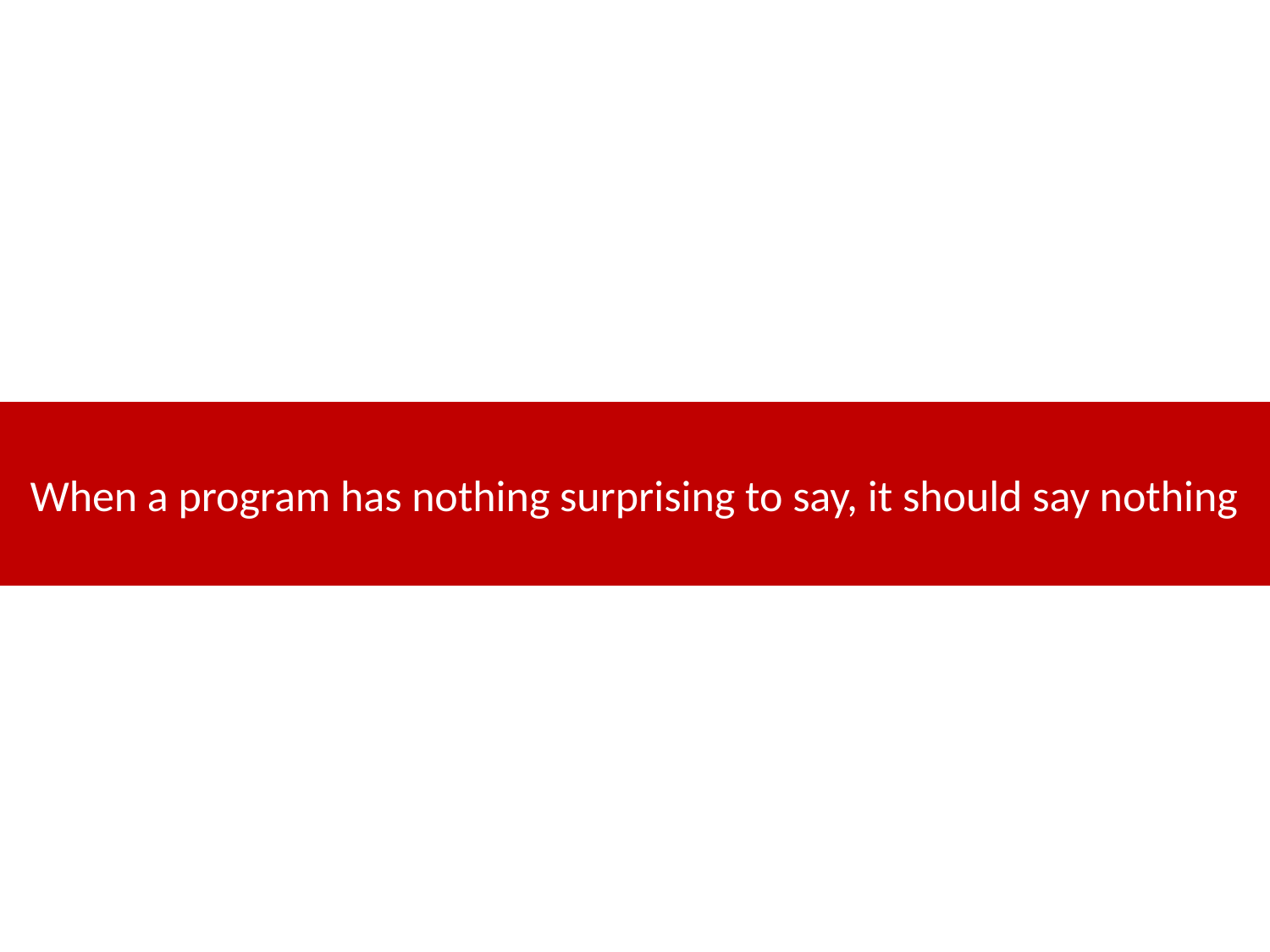

When a program has nothing surprising to say, it should say nothing